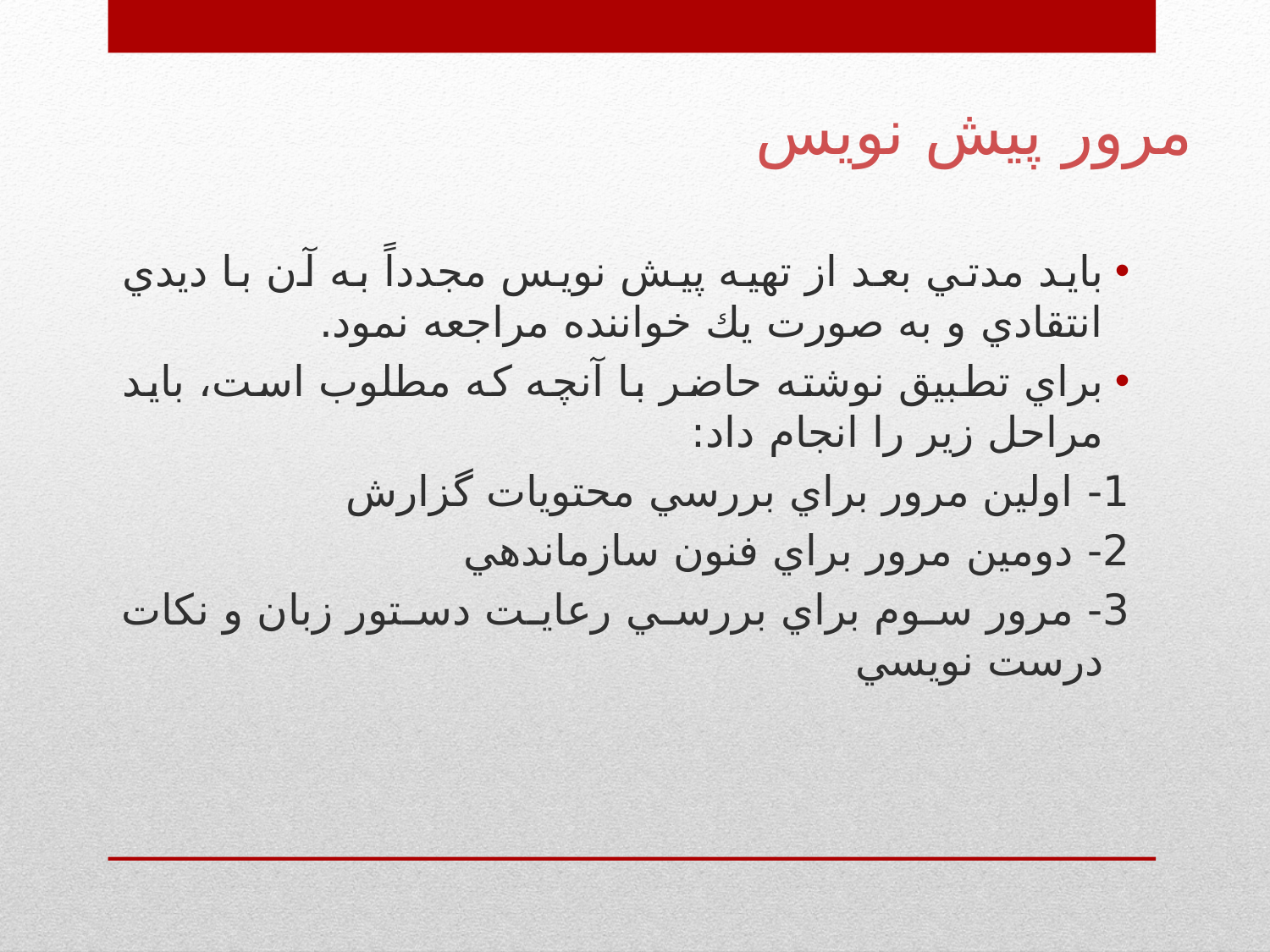

# مرور پيش نويس
بايد مدتي بعد از تهيه پيش نويس مجدداً به آن با ديدي انتقادي و به صورت يك خواننده مراجعه نمود.
براي تطبيق نوشته حاضر با آنچه كه مطلوب است، بايد مراحل زير را انجام داد:
1- اولين مرور براي بررسي محتويات گزارش
2- دومين مرور براي فنون سازماندهي
3- مرور سوم براي بررسي رعايت دستور زبان و نكات درست نويسي